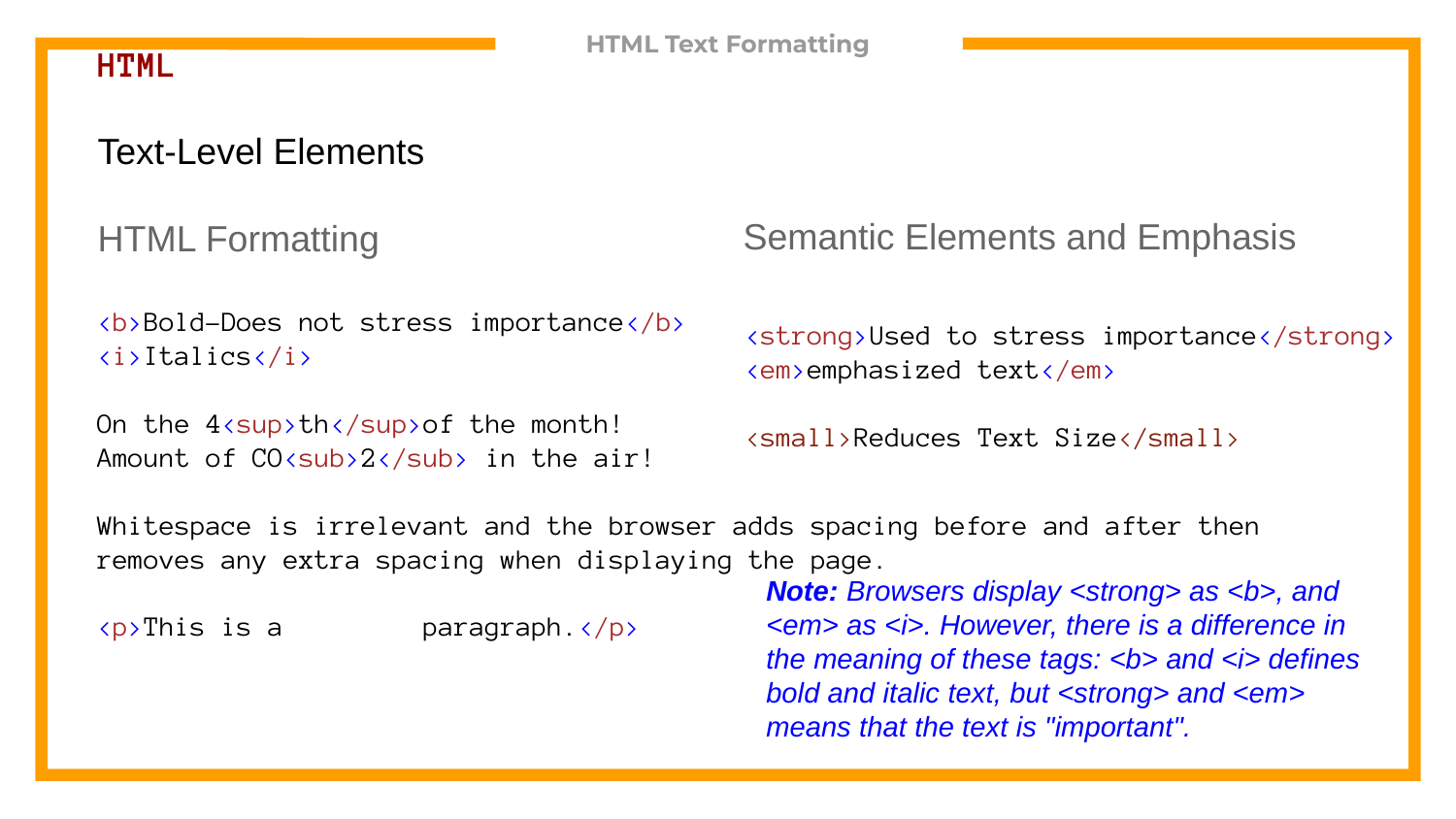

# HTML Text Formatting
HTML

Text-Level Elements

HTML Formatting

<b>Bold-Does not stress importance</b>
<i>Italics</i>

On the 4<sup>th</sup>of the month!
Amount of CO<sub>2</sub> in the air!

Whitespace is irrelevant and the browser adds spacing before and after then removes any extra spacing when displaying the page.

<p>This is a         paragraph.</p>

Semantic Elements and Emphasis
<strong>Used to stress importance</strong>
<em>emphasized text</em>

<small>Reduces Text Size</small>
Note: Browsers display <strong> as <b>, and <em> as <i>. However, there is a difference in the meaning of these tags: <b> and <i> defines bold and italic text, but <strong> and <em> means that the text is "important".